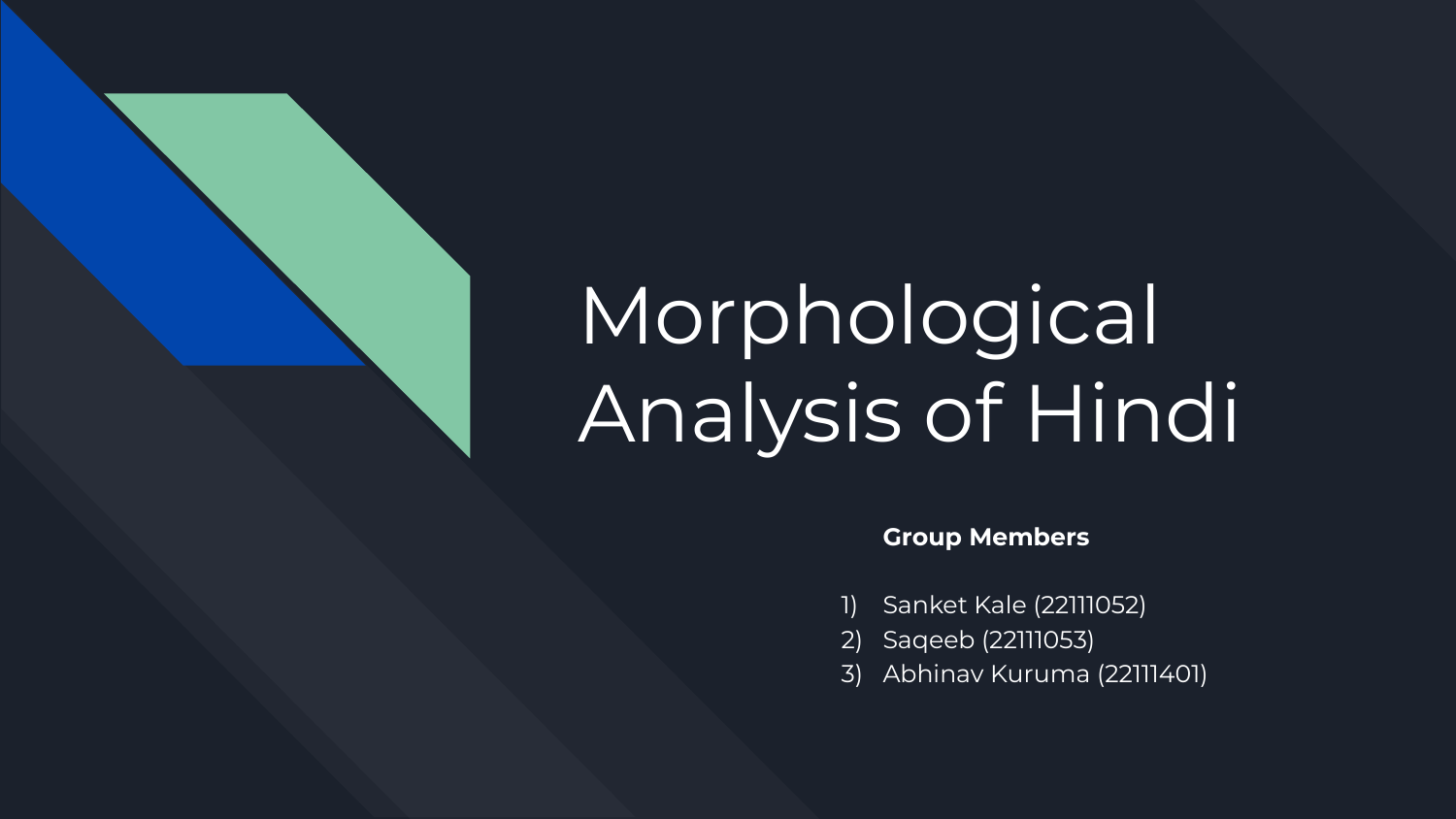

# Morphological Analysis of Hindi
Group Members

Sanket Kale (22111052)
Saqeeb (22111053)
Abhinav Kuruma (22111401)